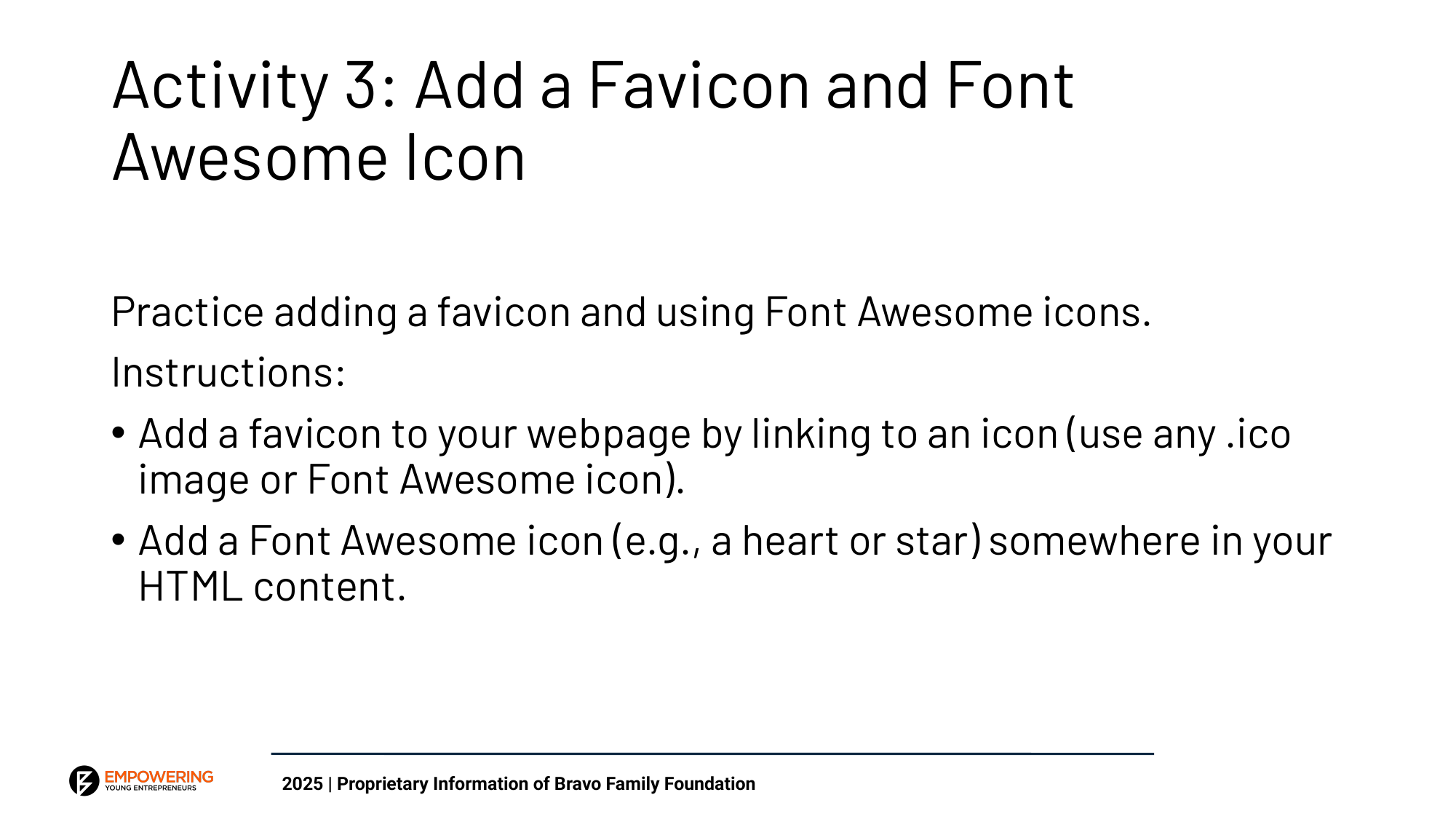

# Activity 3: Add a Favicon and Font Awesome Icon

Practice adding a favicon and using Font Awesome icons.
Instructions:
Add a favicon to your webpage by linking to an icon (use any .ico image or Font Awesome icon).
Add a Font Awesome icon (e.g., a heart or star) somewhere in your HTML content.